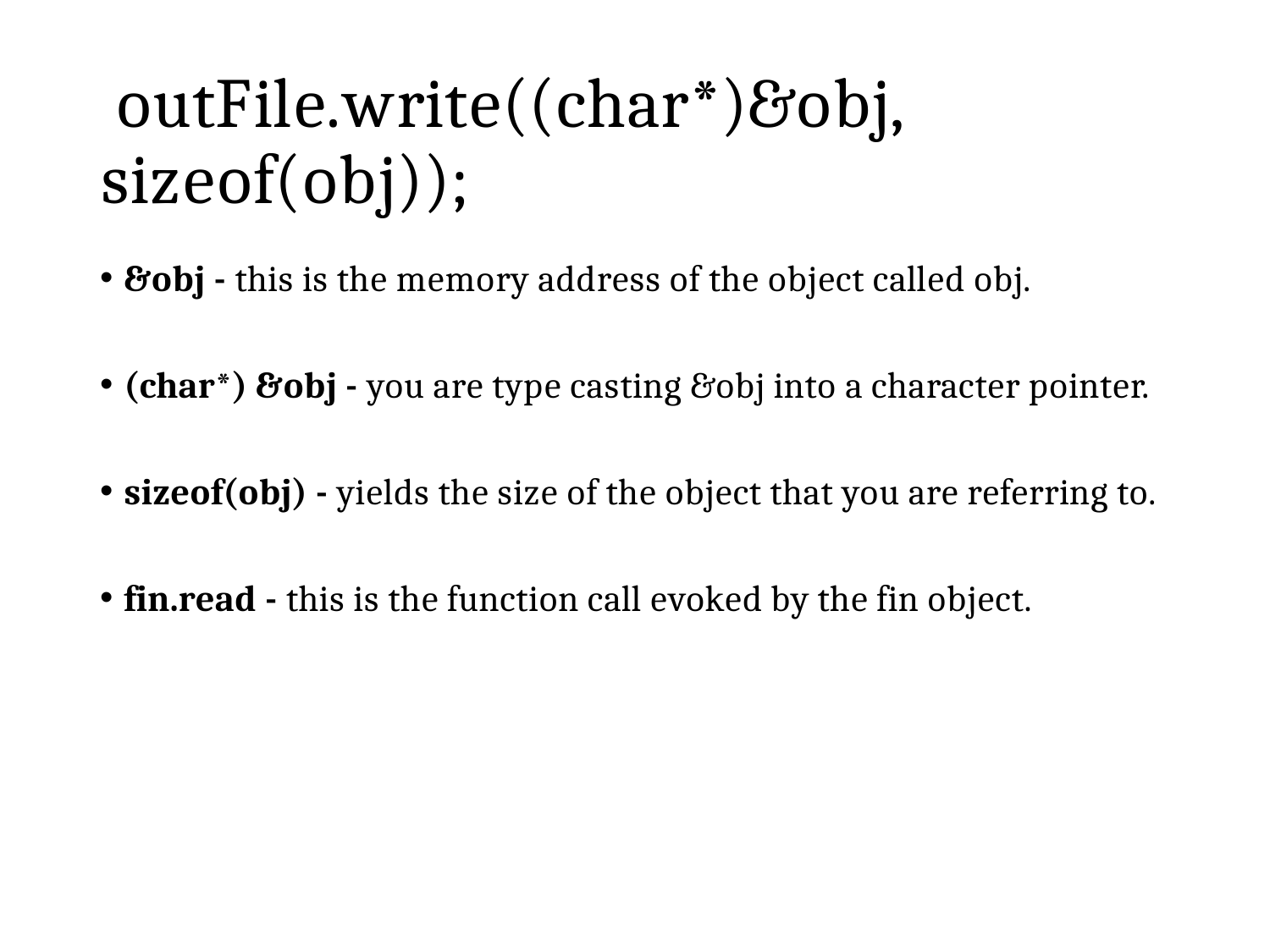

# outFile.write((char*)&obj, sizeof(obj));
&obj - this is the memory address of the object called obj.

(char*) &obj - you are type casting &obj into a character pointer.

sizeof(obj) - yields the size of the object that you are referring to.

fin.read - this is the function call evoked by the fin object.